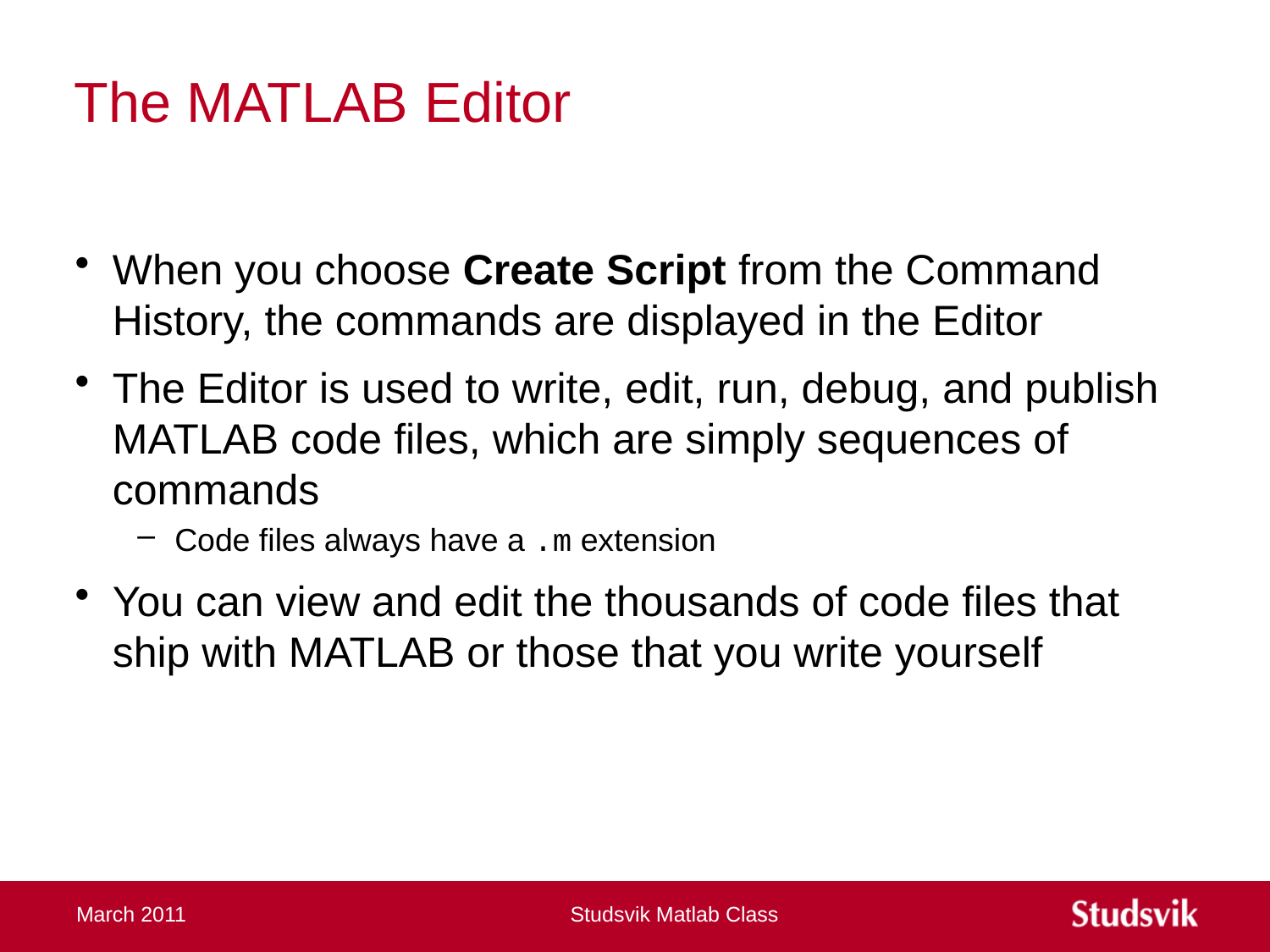

# The MATLAB Editor
When you choose Create Script from the Command History, the commands are displayed in the Editor
The Editor is used to write, edit, run, debug, and publish MATLAB code files, which are simply sequences of commands
Code files always have a .m extension
You can view and edit the thousands of code files that ship with MATLAB or those that you write yourself
March 2011
Studsvik Matlab Class